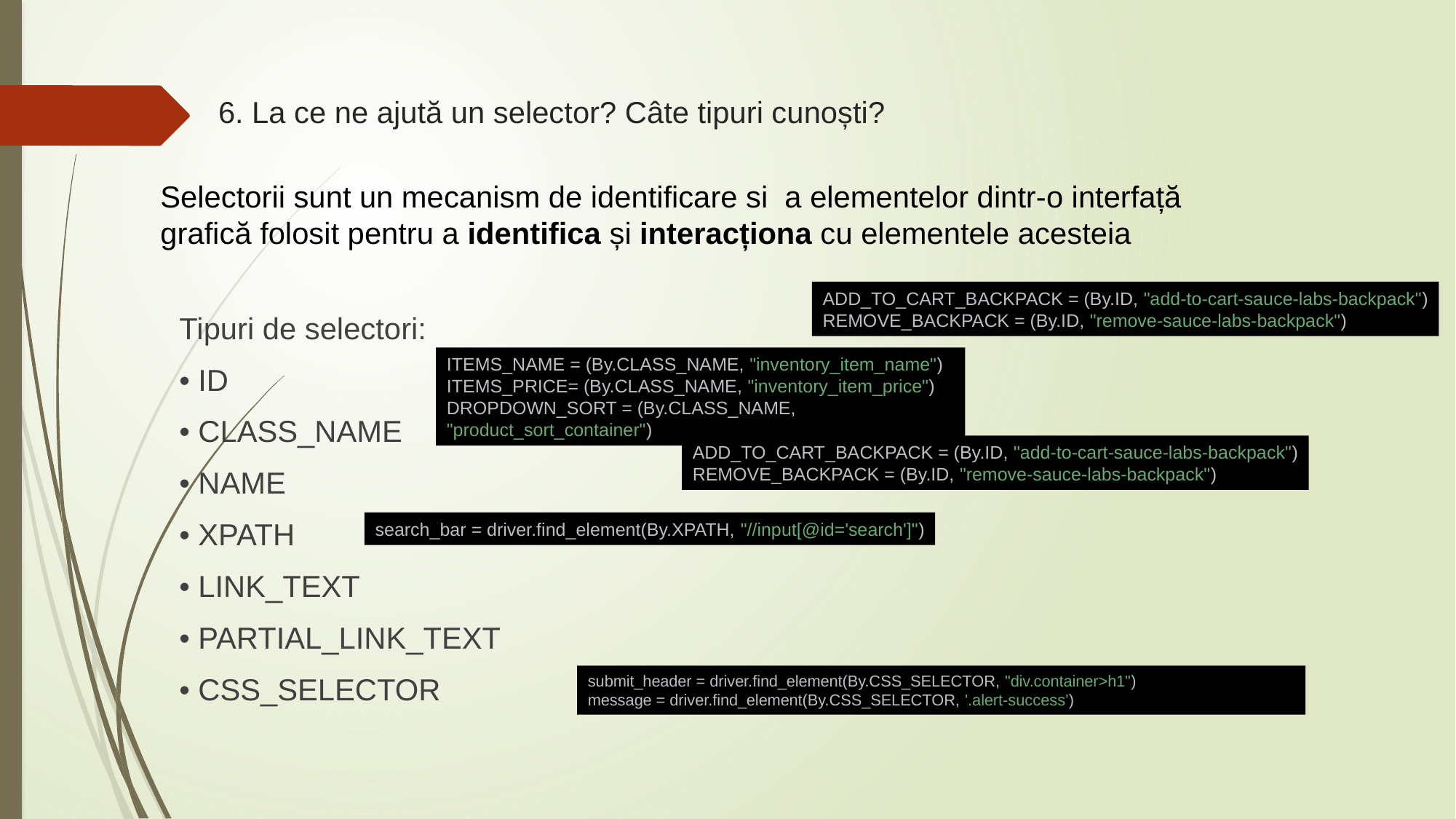

# 6. La ce ne ajută un selector? Câte tipuri cunoști?
Selectorii sunt un mecanism de identificare si  a elementelor dintr-o interfață grafică folosit pentru a identifica și interacționa cu elementele acesteia

ADD_TO_CART_BACKPACK = (By.ID, "add-to-cart-sauce-labs-backpack")
REMOVE_BACKPACK = (By.ID, "remove-sauce-labs-backpack")
Tipuri de selectori:
• ID
• CLASS_NAME
• NAME
• XPATH
• LINK_TEXT
• PARTIAL_LINK_TEXT
• CSS_SELECTOR
ITEMS_NAME = (By.CLASS_NAME, "inventory_item_name")
ITEMS_PRICE= (By.CLASS_NAME, "inventory_item_price")
DROPDOWN_SORT = (By.CLASS_NAME, "product_sort_container")
ADD_TO_CART_BACKPACK = (By.ID, "add-to-cart-sauce-labs-backpack")
REMOVE_BACKPACK = (By.ID, "remove-sauce-labs-backpack")
search_bar = driver.find_element(By.XPATH, "//input[@id='search']")
submit_header = driver.find_element(By.CSS_SELECTOR, "div.container>h1")
message = driver.find_element(By.CSS_SELECTOR, '.alert-success')